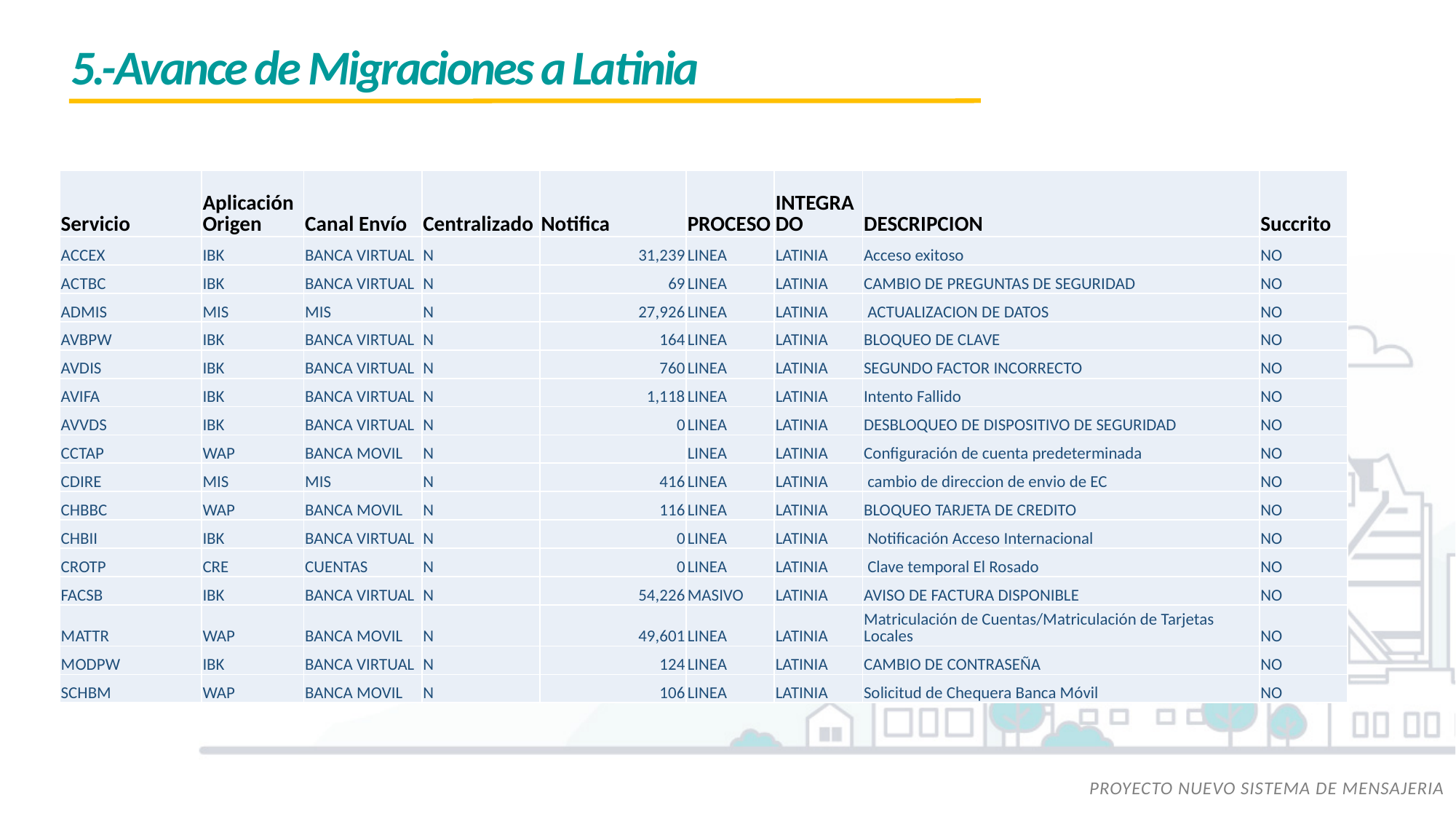

5.-Avance de Migraciones a Latinia
| Servicio | Aplicación Origen | Canal Envío | Centralizado | Notifica | PROCESO | INTEGRADO | DESCRIPCION | Succrito |
| --- | --- | --- | --- | --- | --- | --- | --- | --- |
| ACCEX | IBK | BANCA VIRTUAL | N | 31,239 | LINEA | LATINIA | Acceso exitoso | NO |
| ACTBC | IBK | BANCA VIRTUAL | N | 69 | LINEA | LATINIA | CAMBIO DE PREGUNTAS DE SEGURIDAD | NO |
| ADMIS | MIS | MIS | N | 27,926 | LINEA | LATINIA | ACTUALIZACION DE DATOS | NO |
| AVBPW | IBK | BANCA VIRTUAL | N | 164 | LINEA | LATINIA | BLOQUEO DE CLAVE | NO |
| AVDIS | IBK | BANCA VIRTUAL | N | 760 | LINEA | LATINIA | SEGUNDO FACTOR INCORRECTO | NO |
| AVIFA | IBK | BANCA VIRTUAL | N | 1,118 | LINEA | LATINIA | Intento Fallido | NO |
| AVVDS | IBK | BANCA VIRTUAL | N | 0 | LINEA | LATINIA | DESBLOQUEO DE DISPOSITIVO DE SEGURIDAD | NO |
| CCTAP | WAP | BANCA MOVIL | N |  | LINEA | LATINIA | Configuración de cuenta predeterminada | NO |
| CDIRE | MIS | MIS | N | 416 | LINEA | LATINIA | cambio de direccion de envio de EC | NO |
| CHBBC | WAP | BANCA MOVIL | N | 116 | LINEA | LATINIA | BLOQUEO TARJETA DE CREDITO | NO |
| CHBII | IBK | BANCA VIRTUAL | N | 0 | LINEA | LATINIA | Notificación Acceso Internacional | NO |
| CROTP | CRE | CUENTAS | N | 0 | LINEA | LATINIA | Clave temporal El Rosado | NO |
| FACSB | IBK | BANCA VIRTUAL | N | 54,226 | MASIVO | LATINIA | AVISO DE FACTURA DISPONIBLE | NO |
| MATTR | WAP | BANCA MOVIL | N | 49,601 | LINEA | LATINIA | Matriculación de Cuentas/Matriculación de Tarjetas Locales | NO |
| MODPW | IBK | BANCA VIRTUAL | N | 124 | LINEA | LATINIA | CAMBIO DE CONTRASEÑA | NO |
| SCHBM | WAP | BANCA MOVIL | N | 106 | LINEA | LATINIA | Solicitud de Chequera Banca Móvil | NO |
PROYECTO NUEVO SISTEMA DE MENSAJERIA